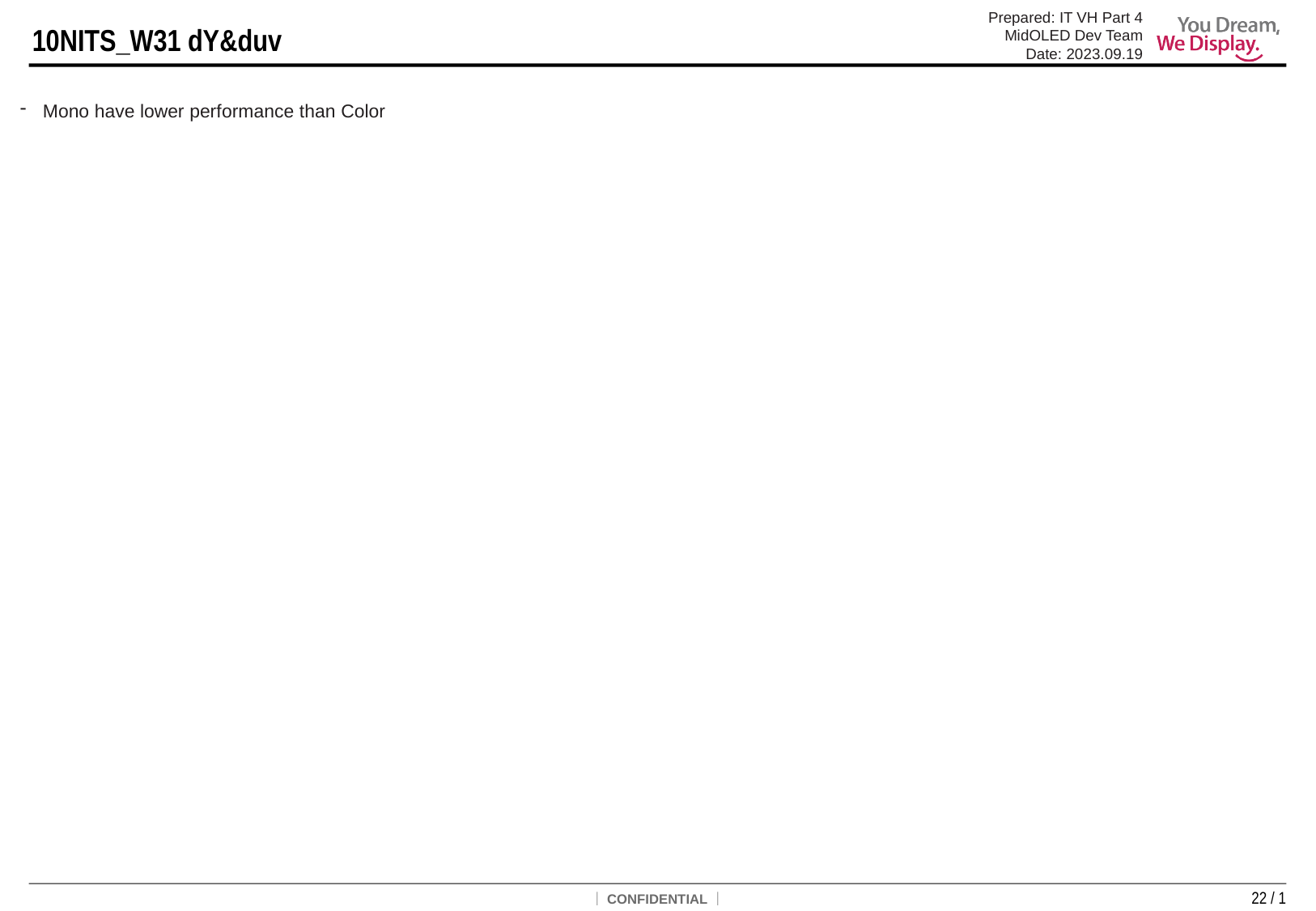

Prepared: IT VH Part 4
MidOLED Dev Team
Date: 2023.09.19
10NITS_W31 dY&duv
Mono have lower performance than Color